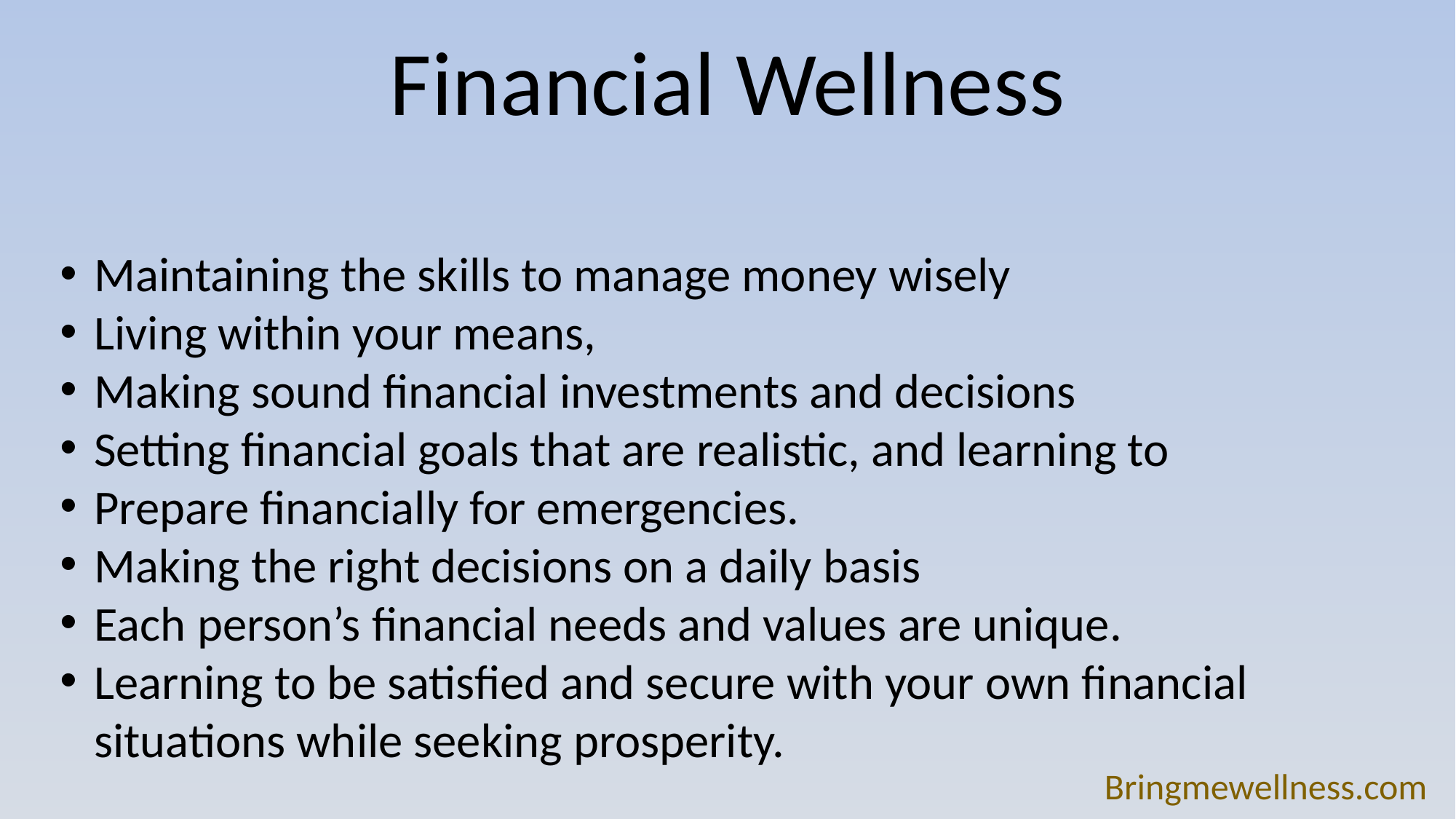

# Financial Wellness
Maintaining the skills to manage money wisely
Living within your means,
Making sound financial investments and decisions
Setting financial goals that are realistic, and learning to
Prepare financially for emergencies.
Making the right decisions on a daily basis
Each person’s financial needs and values are unique.
Learning to be satisfied and secure with your own financial situations while seeking prosperity.
Bringmewellness.com